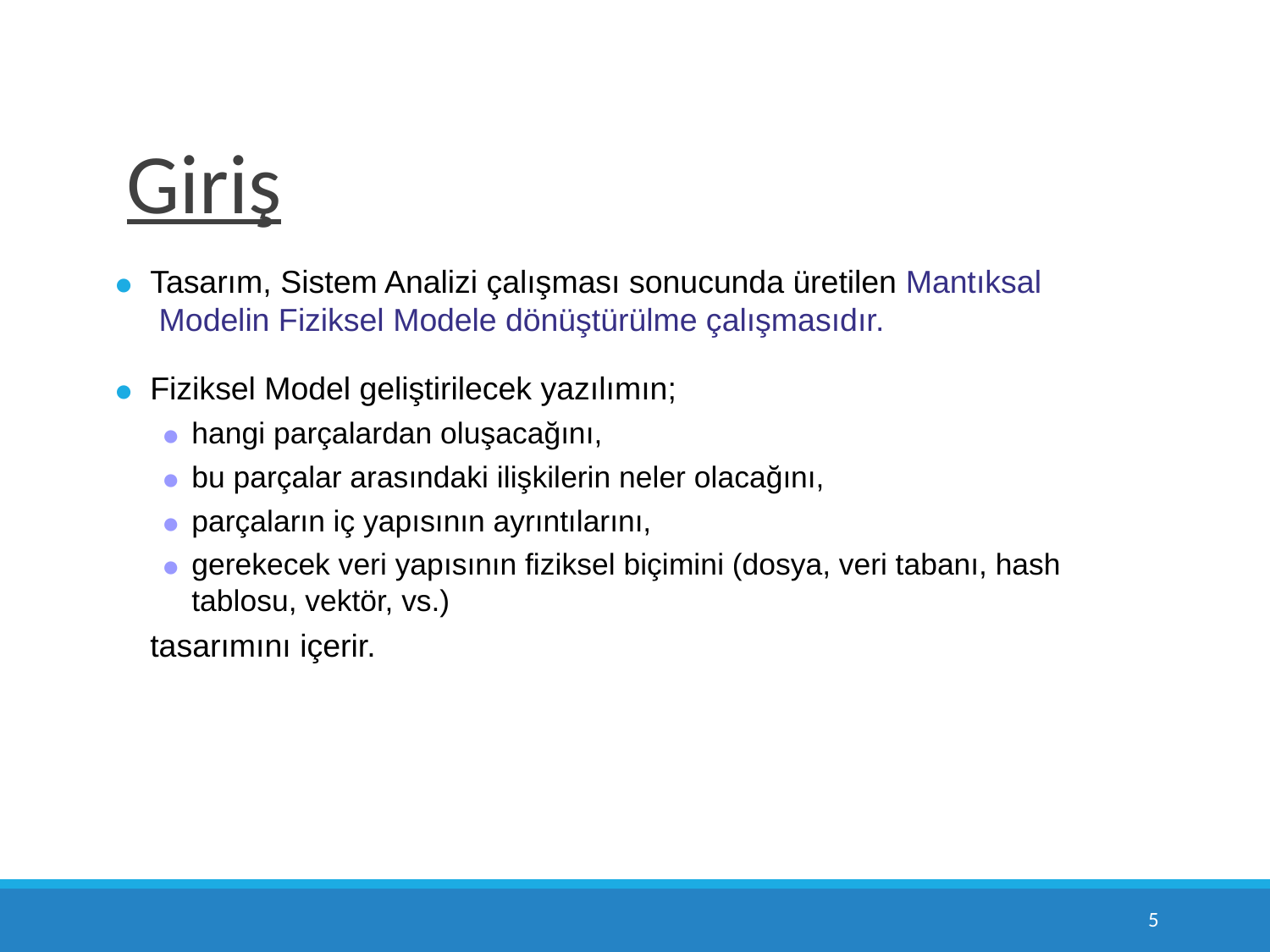

# Giriş
Tasarım, Sistem Analizi çalışması sonucunda üretilen Mantıksal  Modelin Fiziksel Modele dönüştürülme çalışmasıdır.
Fiziksel Model geliştirilecek yazılımın;
hangi parçalardan oluşacağını,
bu parçalar arasındaki ilişkilerin neler olacağını,
parçaların iç yapısının ayrıntılarını,
gerekecek veri yapısının fiziksel biçimini (dosya, veri tabanı, hash  tablosu, vektör, vs.)
tasarımını içerir.
5